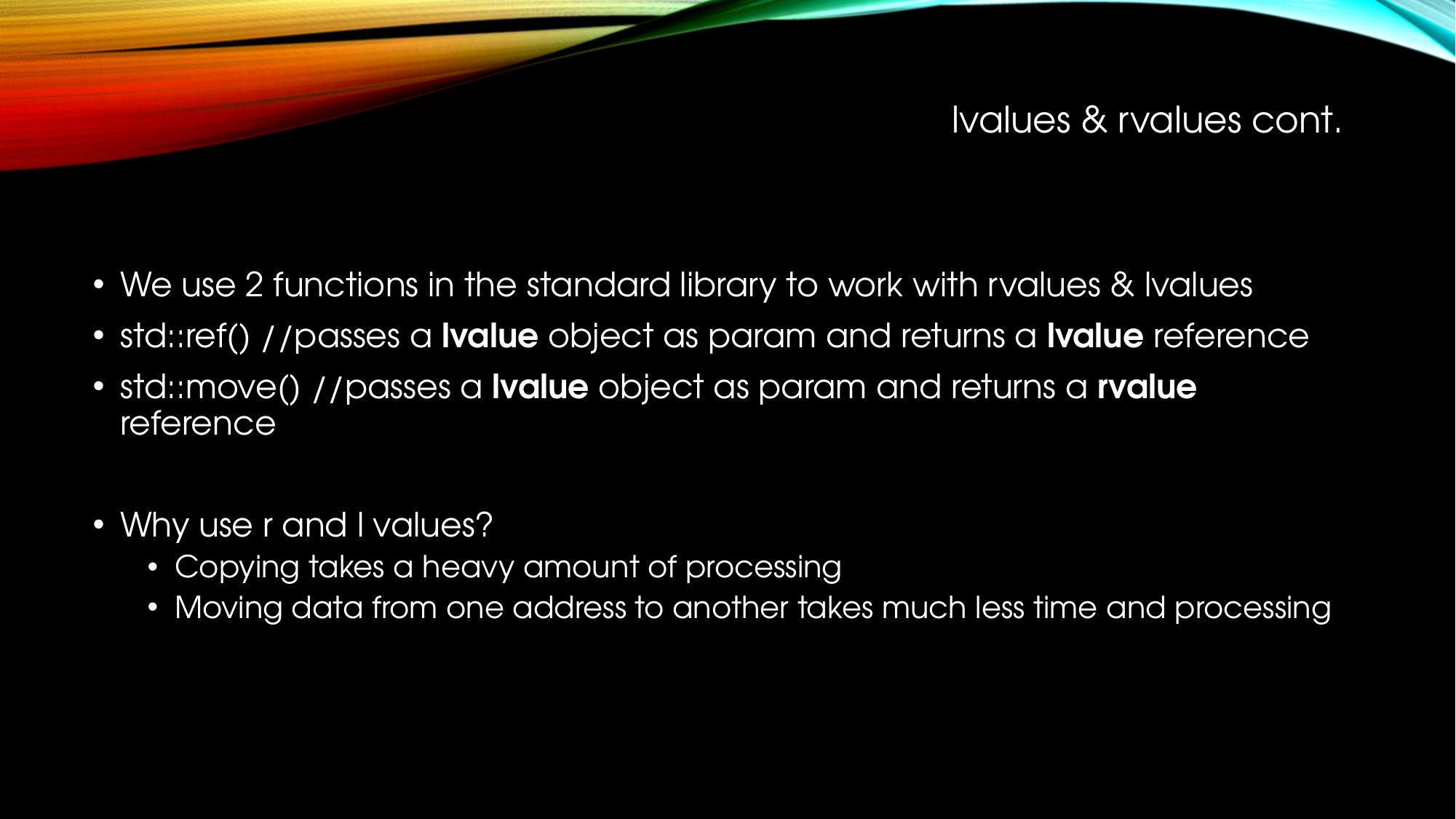

lvalues & rvalues cont.
We use 2 functions in the standard library to work with rvalues & lvalues
std::ref() //passes a lvalue object as param and returns a lvalue reference
std::move() //passes a lvalue object as param and returns a rvalue reference

Why use r and l values?
Copying takes a heavy amount of processing
Moving data from one address to another takes much less time and processing